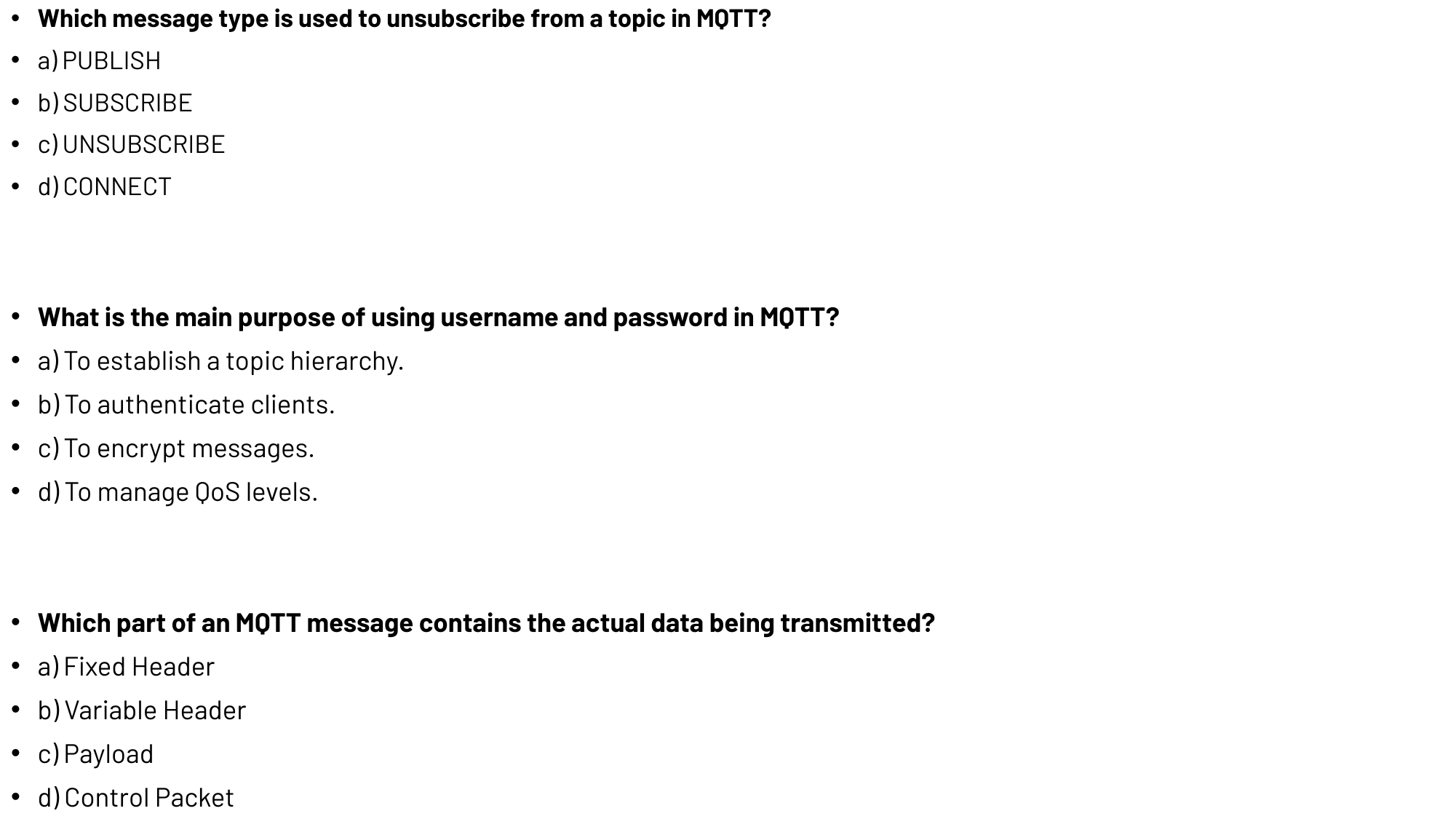

Which message type is used to unsubscribe from a topic in MQTT?
a) PUBLISH
b) SUBSCRIBE
c) UNSUBSCRIBE
d) CONNECT

What is the main purpose of using username and password in MQTT?
a) To establish a topic hierarchy.
b) To authenticate clients.
c) To encrypt messages.
d) To manage QoS levels.

Which part of an MQTT message contains the actual data being transmitted?
a) Fixed Header
b) Variable Header
c) Payload
d) Control Packet